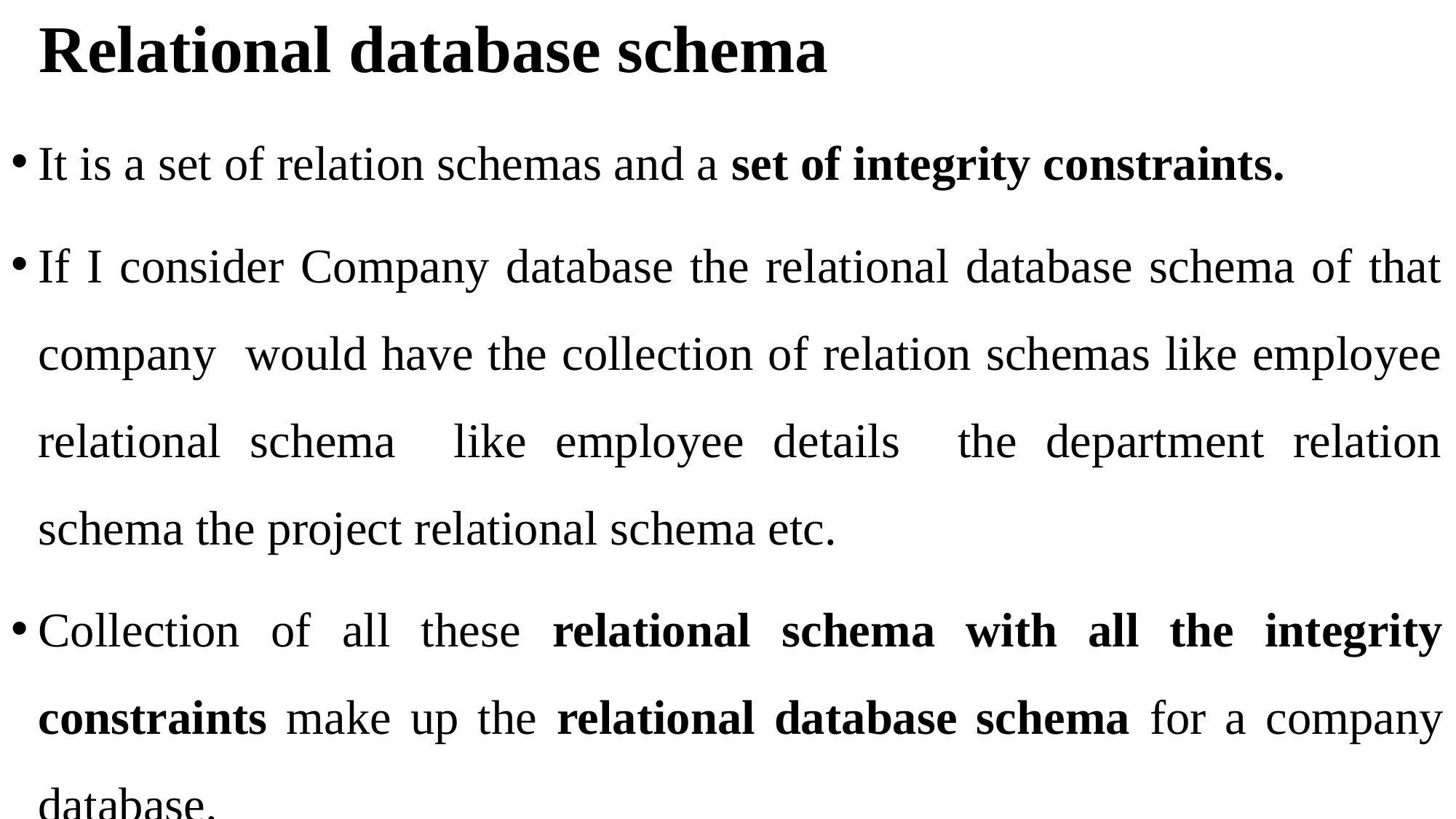

# Relational database schema
It is a set of relation schemas and a set of integrity constraints.
If I consider Company database the relational database schema of that company  would have the collection of relation schemas like employee relational schema  like employee details  the department relation schema the project relational schema etc.
Collection of all these relational schema with all the integrity constraints make up the relational database schema for a company database.